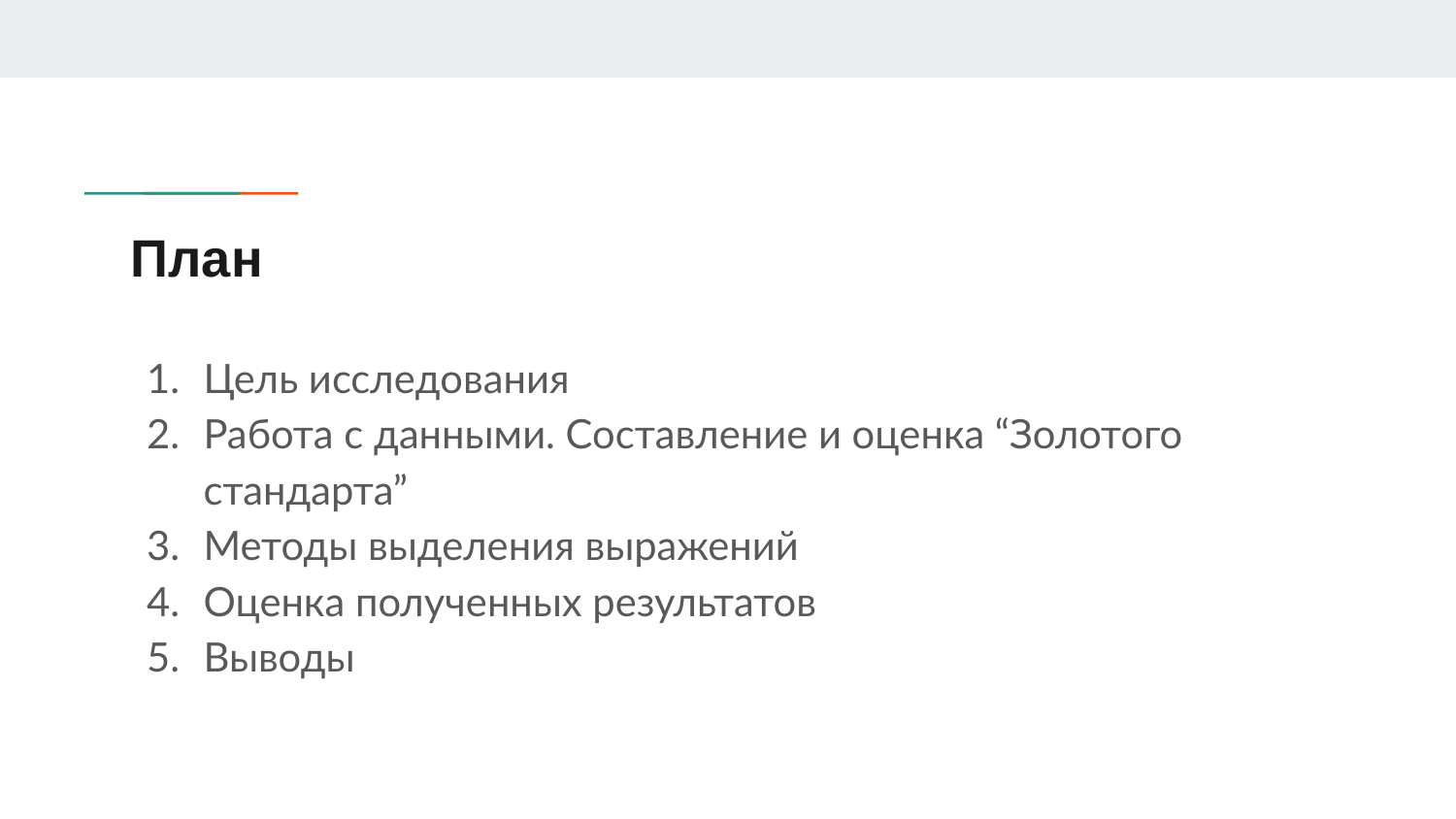

# План
Цель исследования
Работа с данными. Составление и оценка “Золотого стандарта”
Методы выделения выражений
Оценка полученных результатов
Выводы